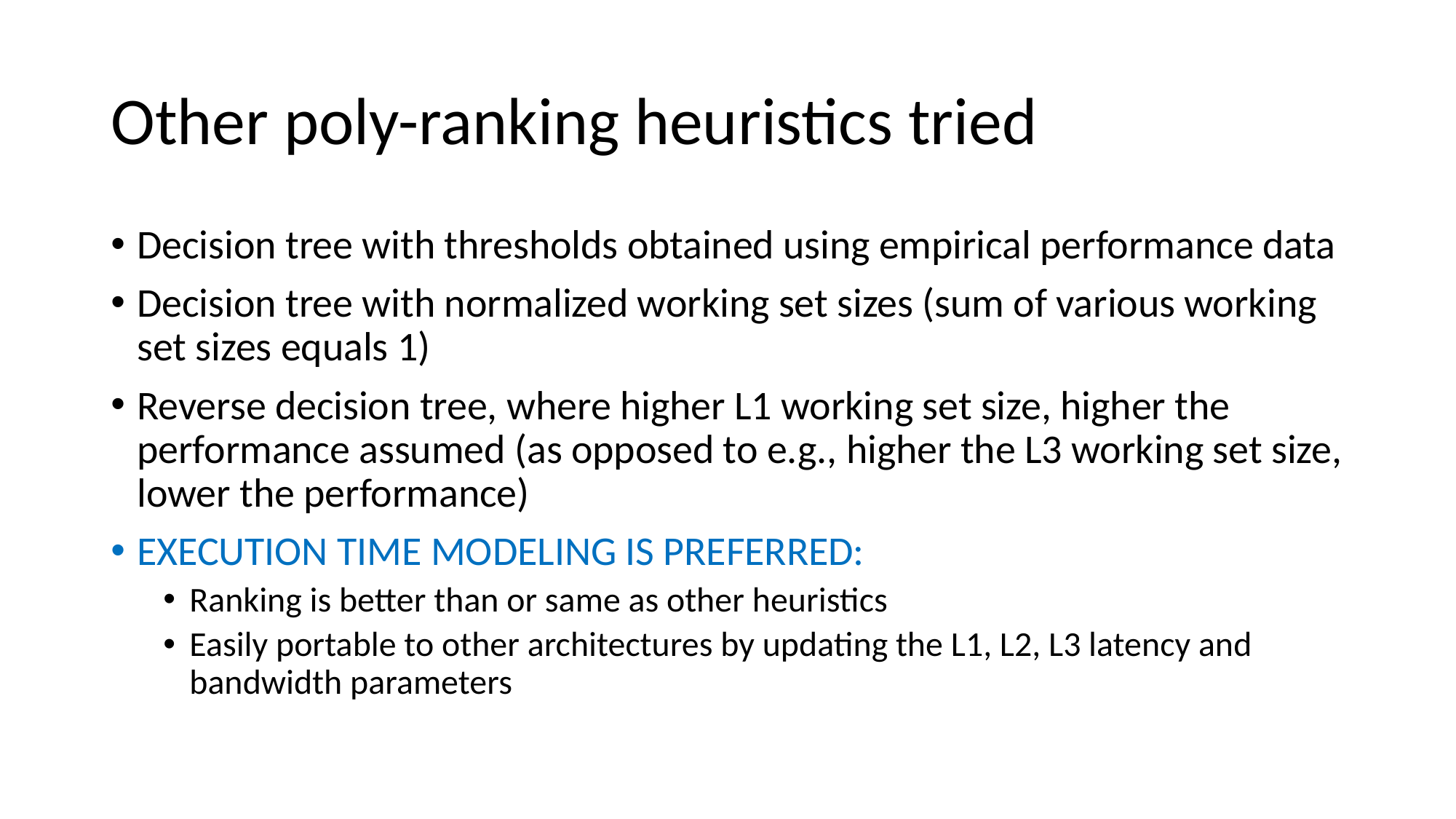

# Other poly-ranking heuristics tried
Decision tree with thresholds obtained using empirical performance data
Decision tree with normalized working set sizes (sum of various working set sizes equals 1)
Reverse decision tree, where higher L1 working set size, higher the performance assumed (as opposed to e.g., higher the L3 working set size, lower the performance)
EXECUTION TIME MODELING IS PREFERRED:
Ranking is better than or same as other heuristics
Easily portable to other architectures by updating the L1, L2, L3 latency and bandwidth parameters